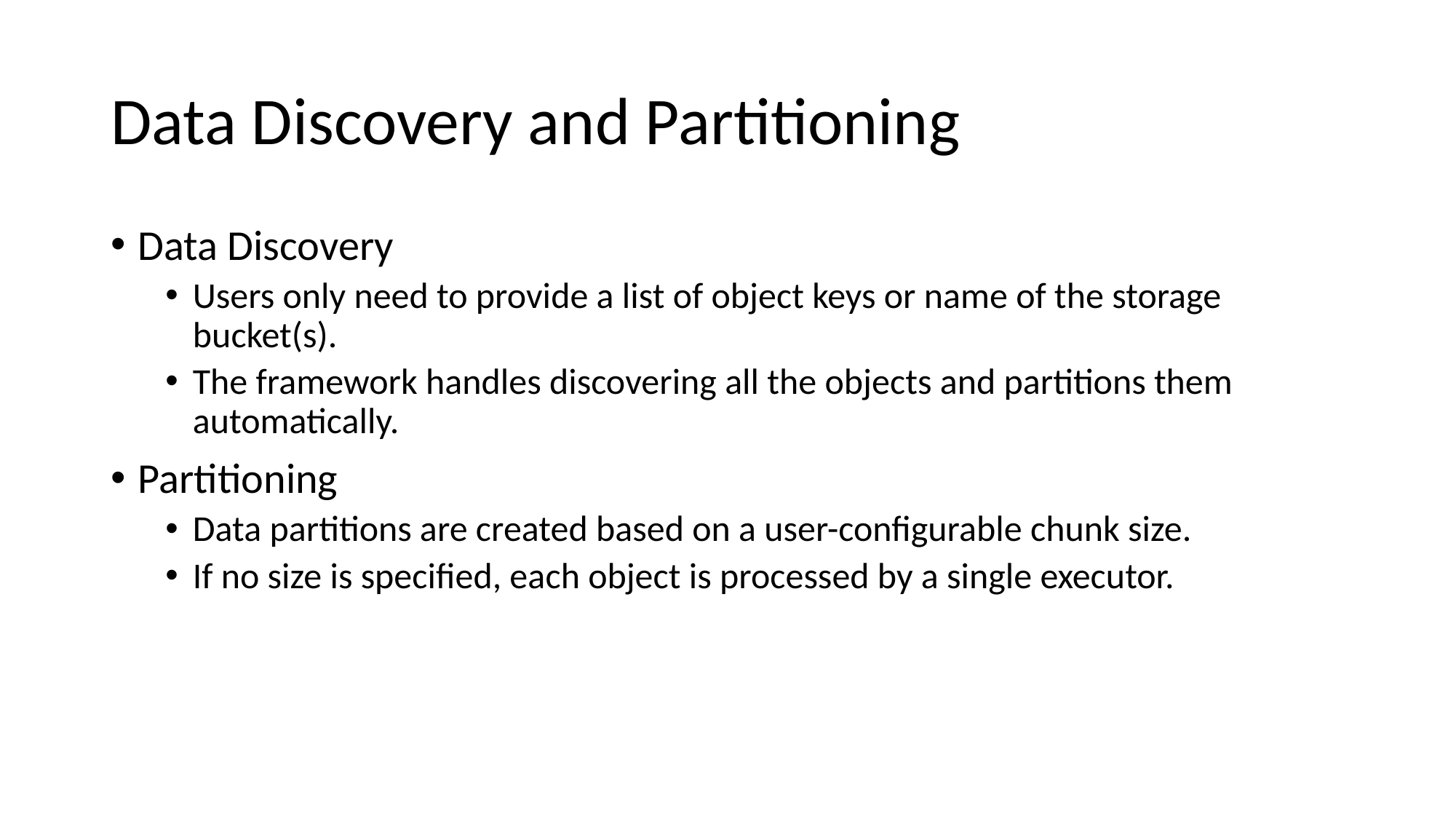

# Data Discovery and Partitioning
Data Discovery
Users only need to provide a list of object keys or name of the storage bucket(s).
The framework handles discovering all the objects and partitions them automatically.
Partitioning
Data partitions are created based on a user-configurable chunk size.
If no size is specified, each object is processed by a single executor.